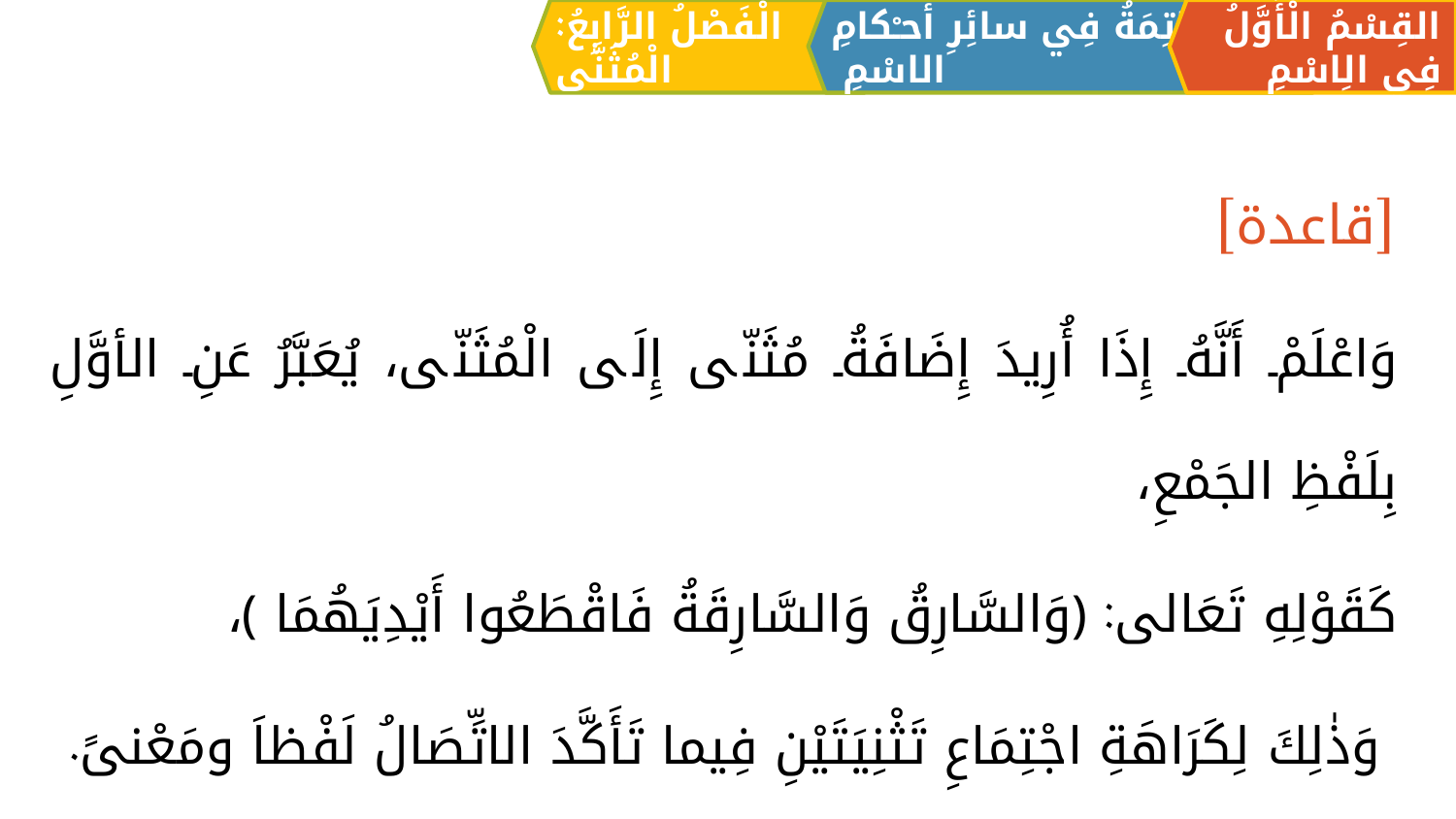

الْفَصْلُ الرَّابِعُ: الْمُثَنَّی
القِسْمُ الْأَوَّلُ فِي الِاسْمِ
الْخَاتِمَةُ فِي سائِرِ أحـْكامِ الاسْمِ
[قاعدة]
وَاعْلَمْ أَنَّهُ إِذَا أُرِيدَ إِضَافَةُ مُثَنّى إِلَى الْمُثَنّى، يُعَبَّرُ عَنِ الأوَّلِ بِلَفْظِ الجَمْعِ،
كَقَوْلِهِ تَعَالى: ﴿وَالسَّارِقُ وَالسَّارِقَةُ فَاقْطَعُوا أَيْدِيَهُمَا ﴾،
 وَذٰلِكَ لِكَرَاهَةِ اجْتِمَاعِ تَثْنِيَتَيْنِ فِيما تَأَكَّدَ الاتِّصَالُ لَفْظاَ ومَعْنىً.